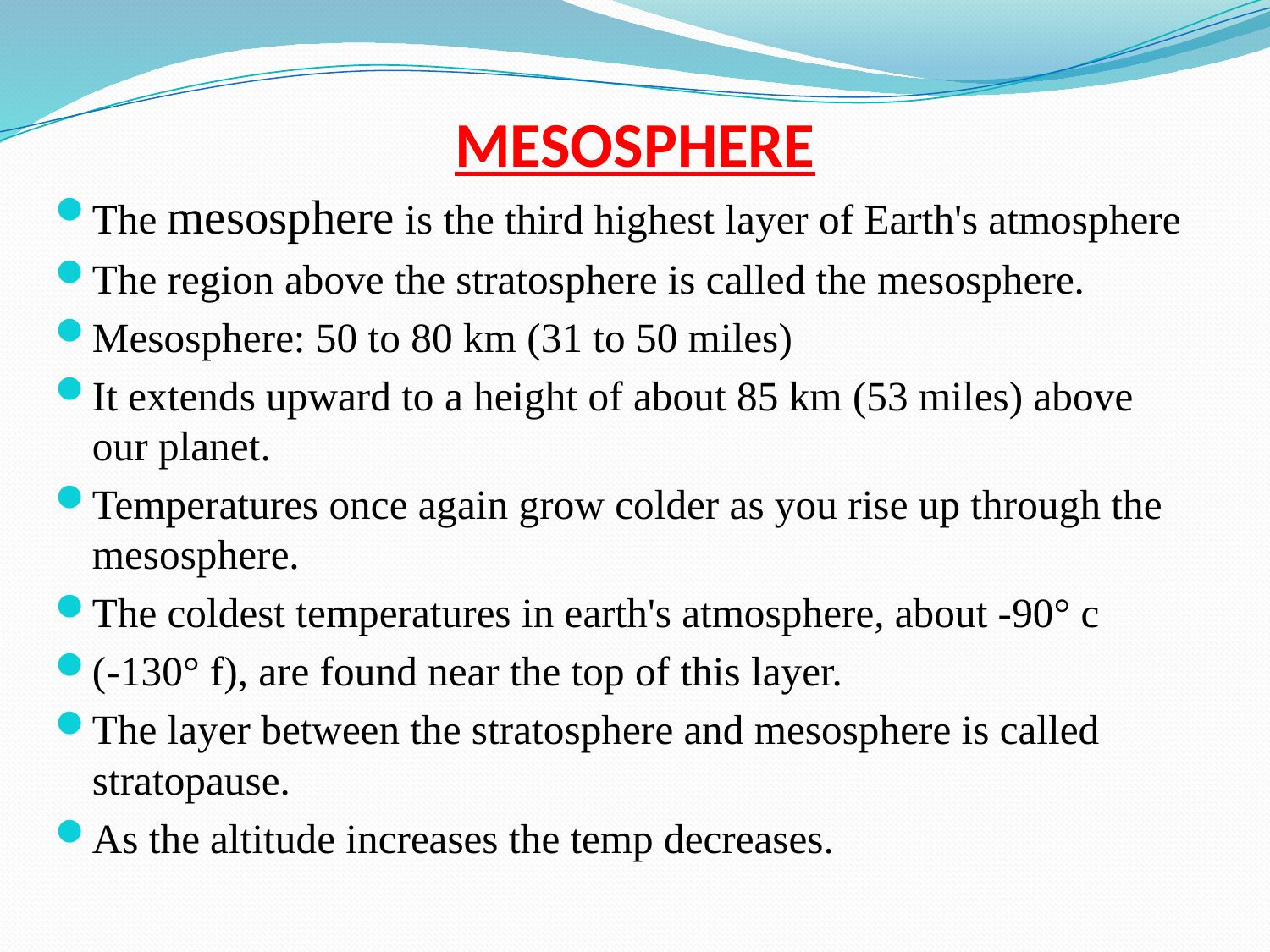

# MESOSPHERE
The mesosphere is the third highest layer of Earth's atmosphere
The region above the stratosphere is called the mesosphere.
Mesosphere: 50 to 80 km (31 to 50 miles)
It extends upward to a height of about 85 km (53 miles) above our planet.
Temperatures once again grow colder as you rise up through the mesosphere.
The coldest temperatures in earth's atmosphere, about -90° c
(-130° f), are found near the top of this layer.
The layer between the stratosphere and mesosphere is called stratopause.
As the altitude increases the temp decreases.